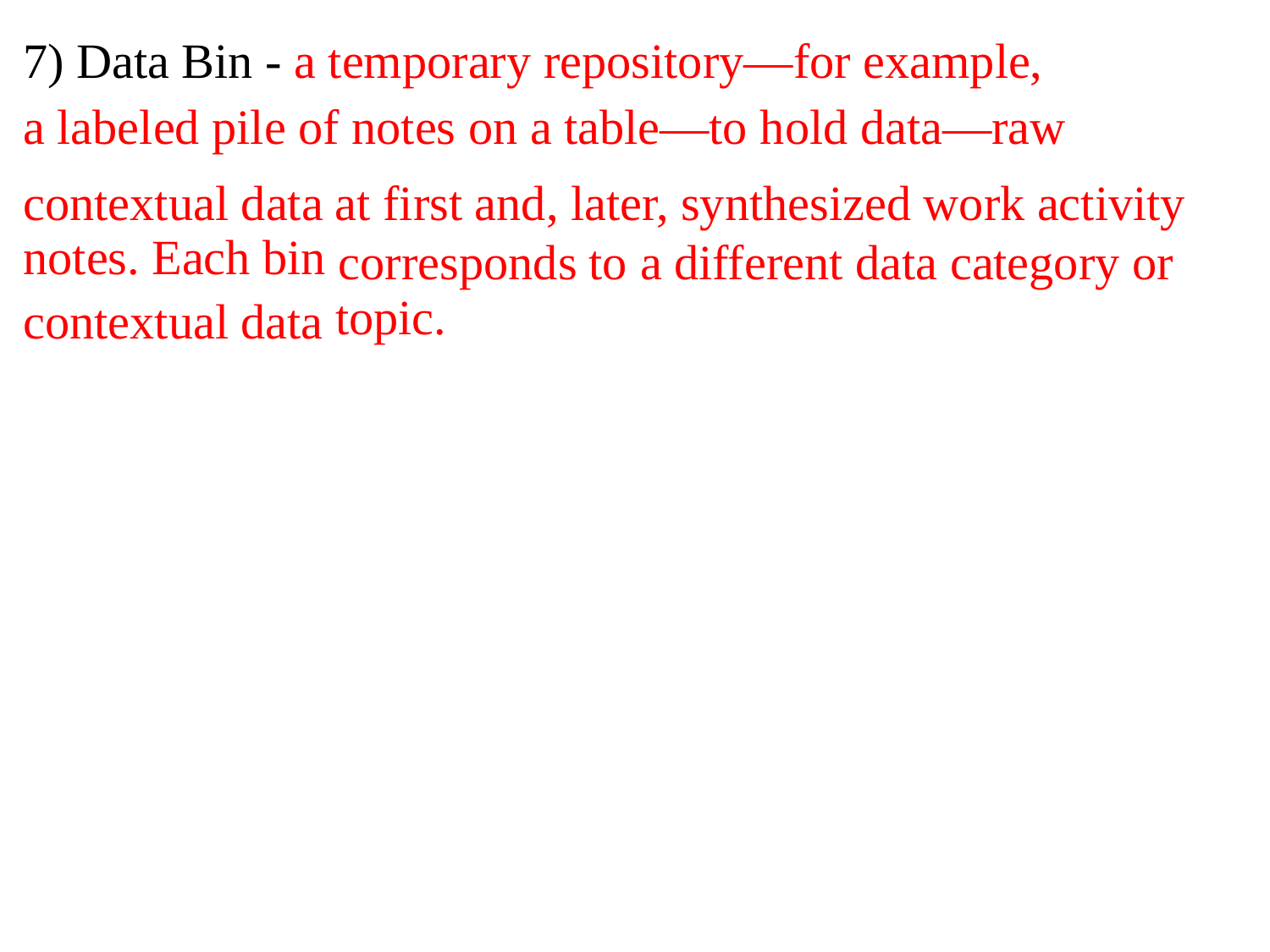

7) Data Bin - a temporary repository—for example,
a labeled pile of notes on a table—to hold data—raw
contextual data
notes. Each bin
at first and, later, synthesized work activity
corresponds
topic.
to
a
different
data
category
or
contextual
data